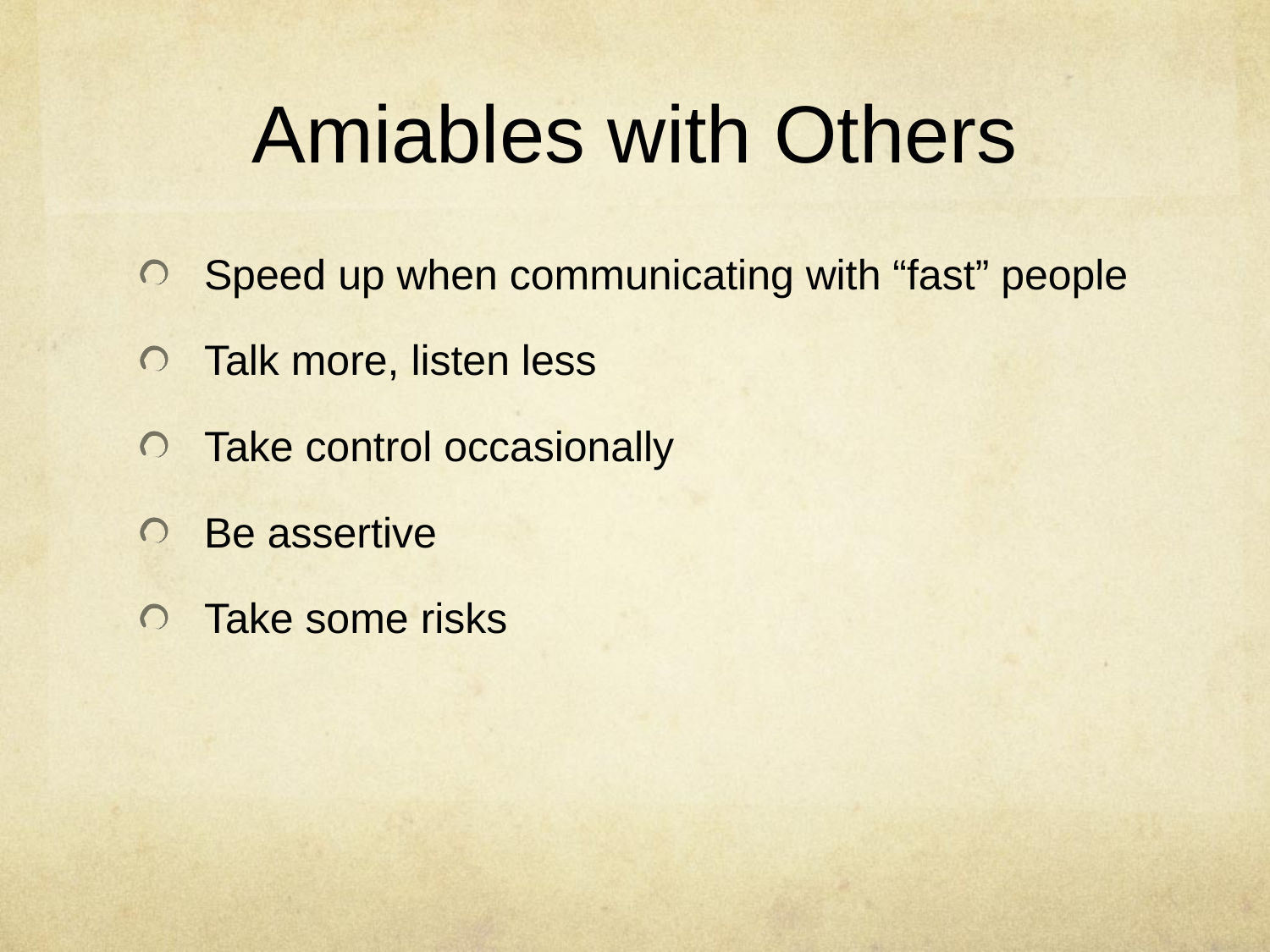

# Amiables with Others
Speed up when communicating with “fast” people
Talk more, listen less
Take control occasionally
Be assertive
Take some risks